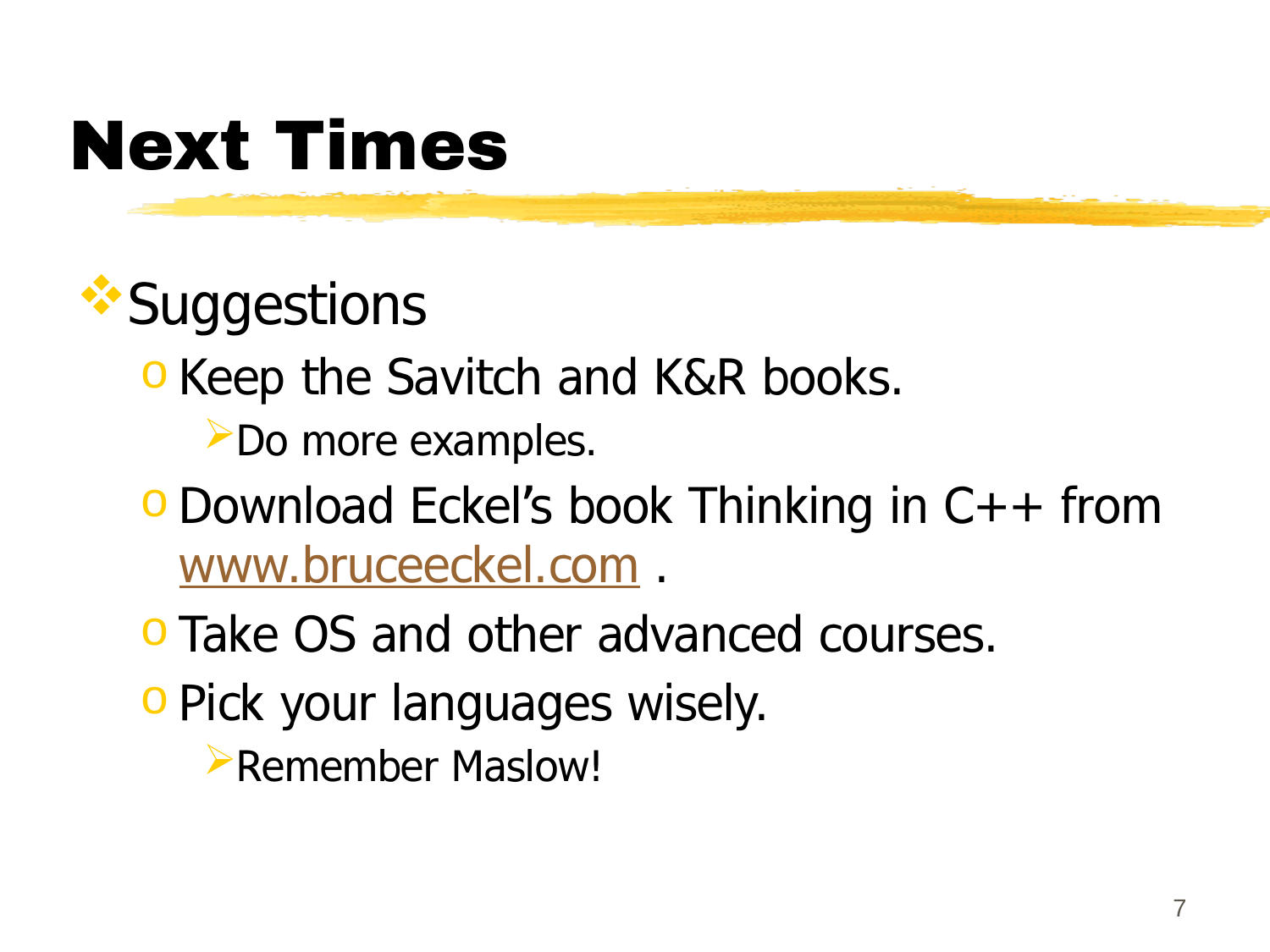

# Next Times
Suggestions
Keep the Savitch and K&R books.
Do more examples.
Download Eckel’s book Thinking in C++ from www.bruceeckel.com .
Take OS and other advanced courses.
Pick your languages wisely.
Remember Maslow!
7